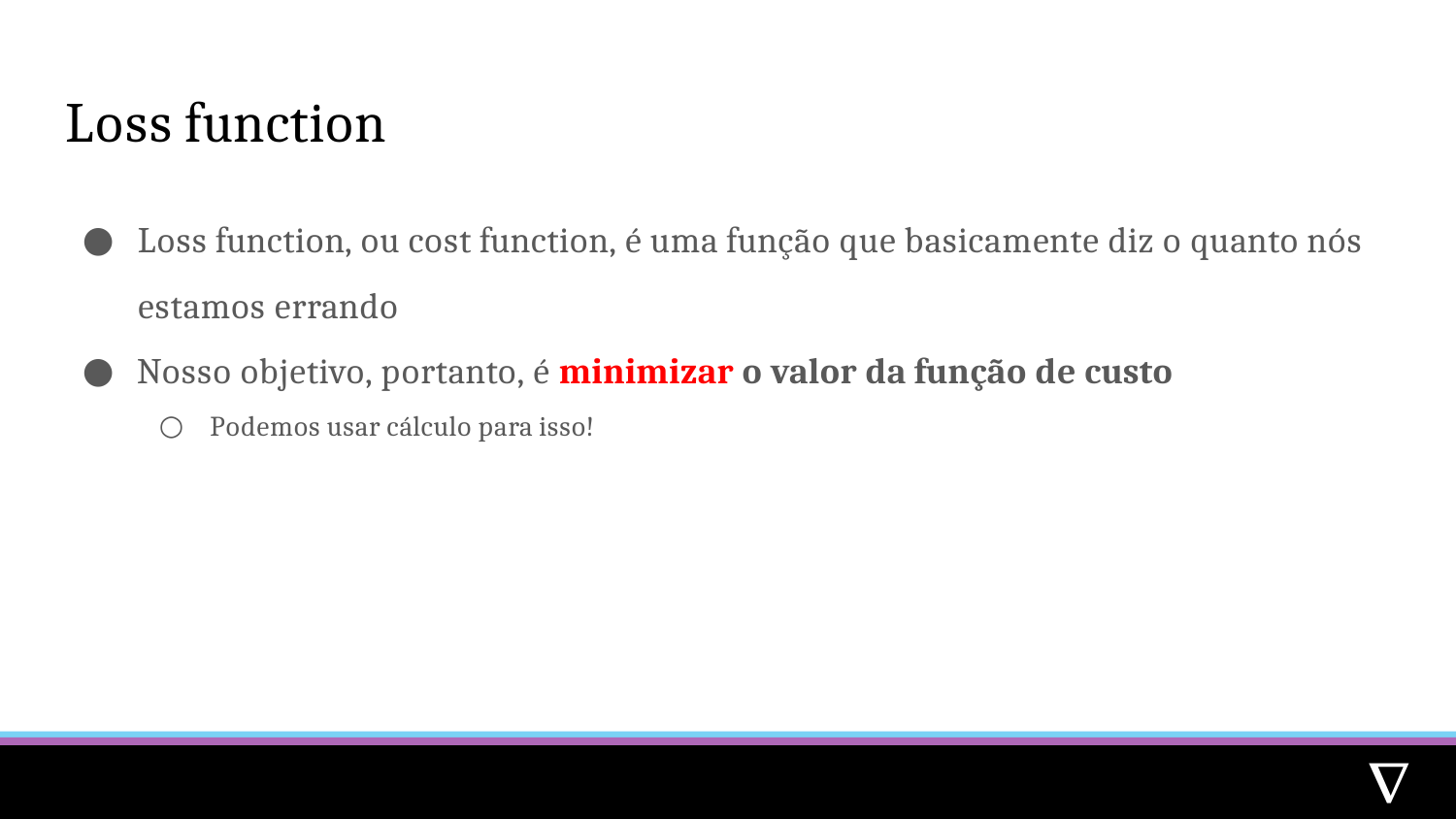

# Loss function
Loss function, ou cost function, é uma função que basicamente diz o quanto nós estamos errando
Nosso objetivo, portanto, é minimizar o valor da função de custo
Podemos usar cálculo para isso!